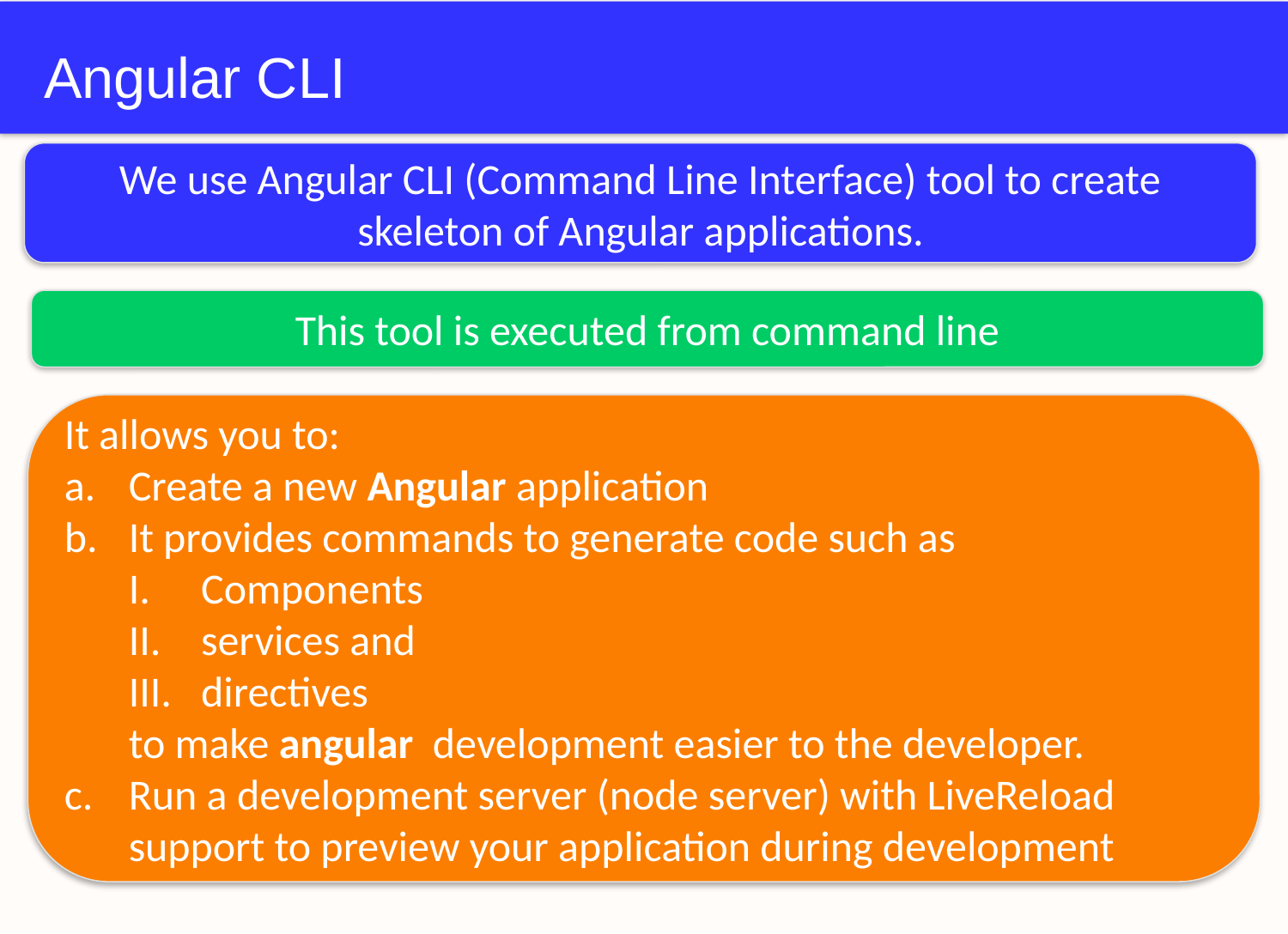

# Angular CLI
We use Angular CLI (Command Line Interface) tool to create skeleton of Angular applications.
This tool is executed from command line
It allows you to:
Create a new Angular application
It provides commands to generate code such as
Components
services and
directives
to make angular  development easier to the developer.
Run a development server (node server) with LiveReload support to preview your application during development